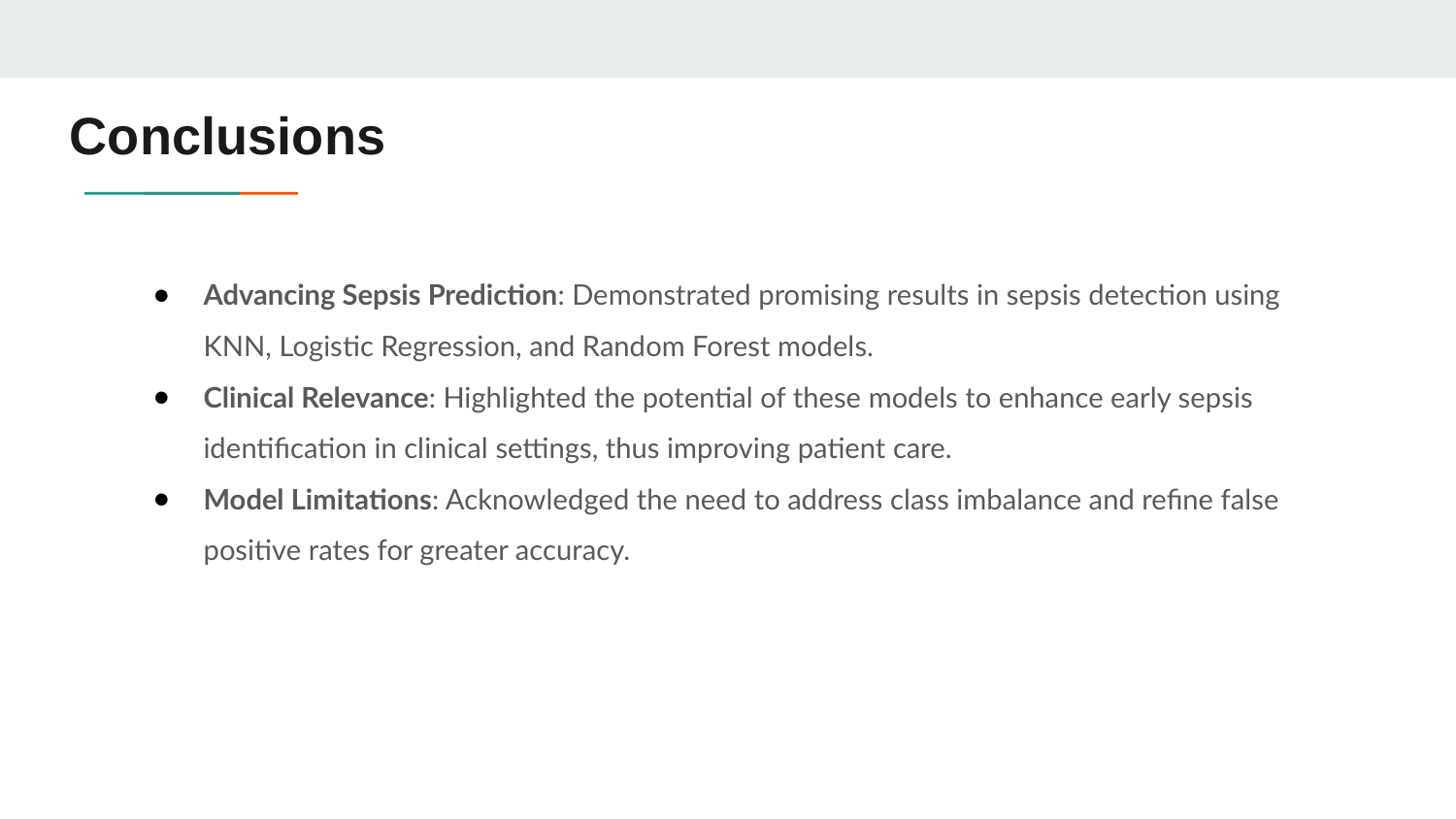

# Conclusions
Advancing Sepsis Prediction: Demonstrated promising results in sepsis detection using KNN, Logistic Regression, and Random Forest models.
Clinical Relevance: Highlighted the potential of these models to enhance early sepsis identification in clinical settings, thus improving patient care.
Model Limitations: Acknowledged the need to address class imbalance and refine false positive rates for greater accuracy.